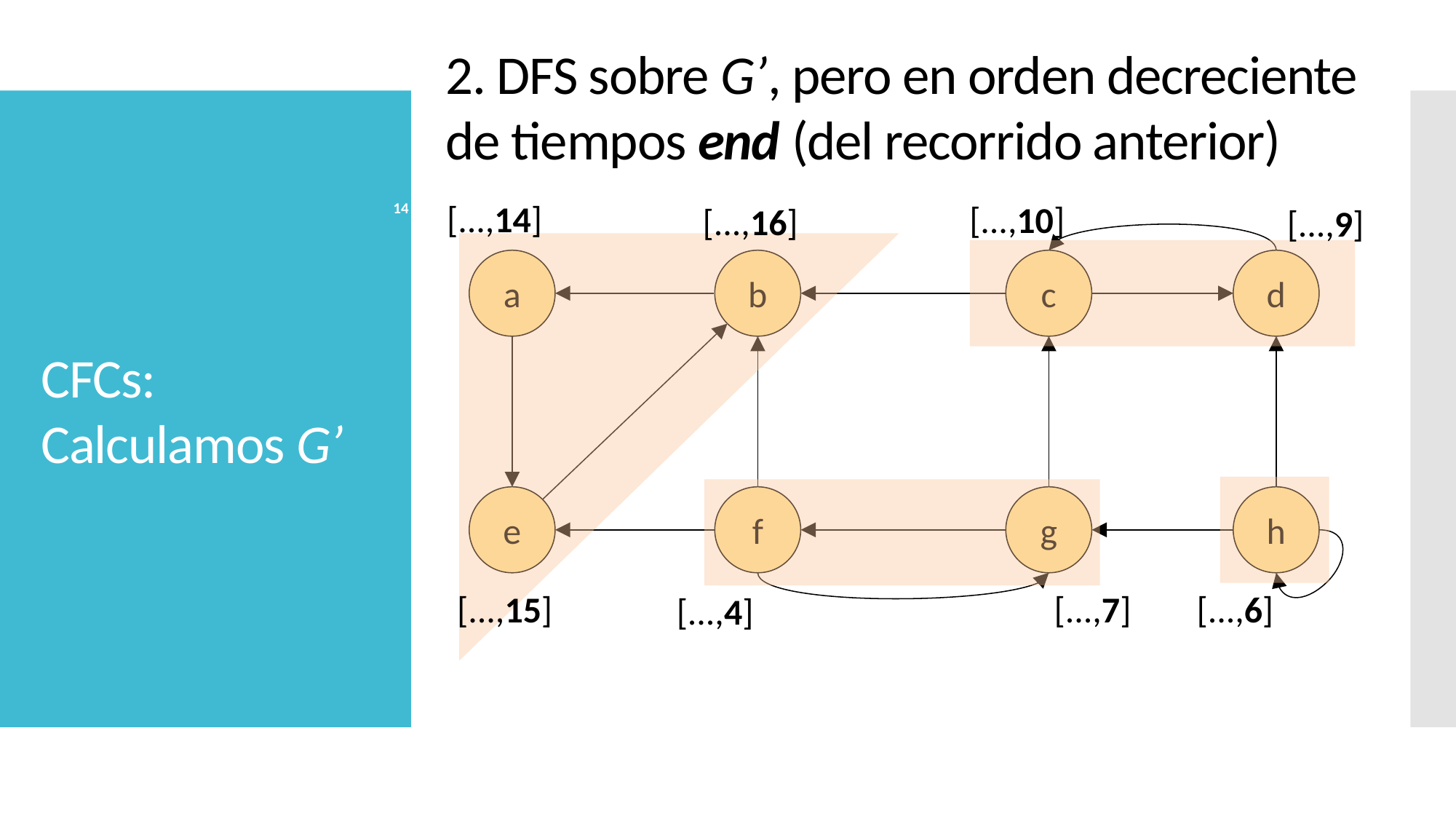

2. DFS sobre G’, pero en orden decreciente
de tiempos end (del recorrido anterior)
# CFCs: Calculamos G’
[...,14]
[...,10]
14
[...,16]
[...,9]

a
b
c
d

e
f
g
h
[...,7]
[...,6]
[...,15]
[...,4]